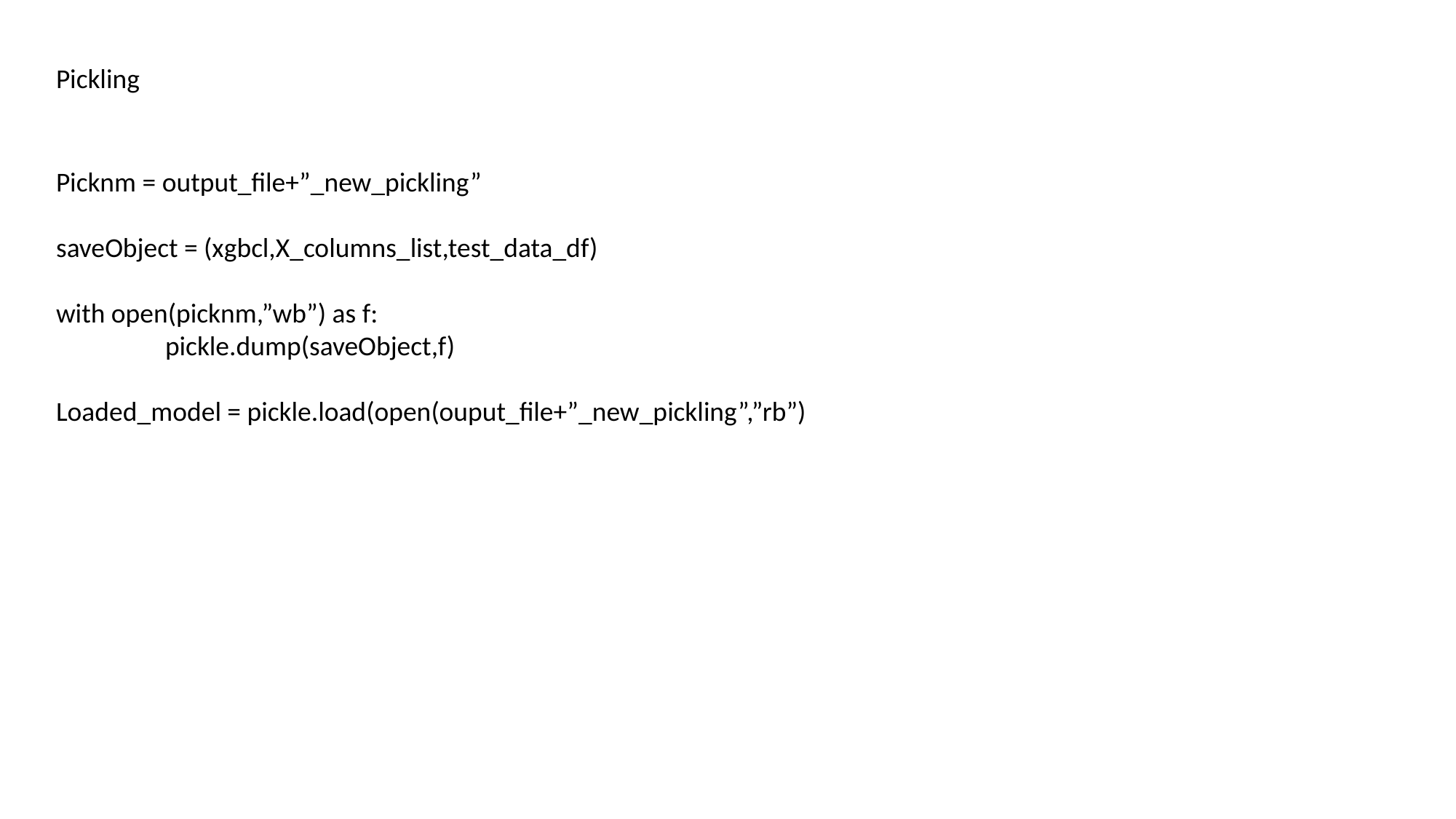

Pickling
Picknm = output_file+”_new_pickling”

saveObject = (xgbcl,X_columns_list,test_data_df)

with open(picknm,”wb”) as f:
	pickle.dump(saveObject,f)

Loaded_model = pickle.load(open(ouput_file+”_new_pickling”,”rb”)